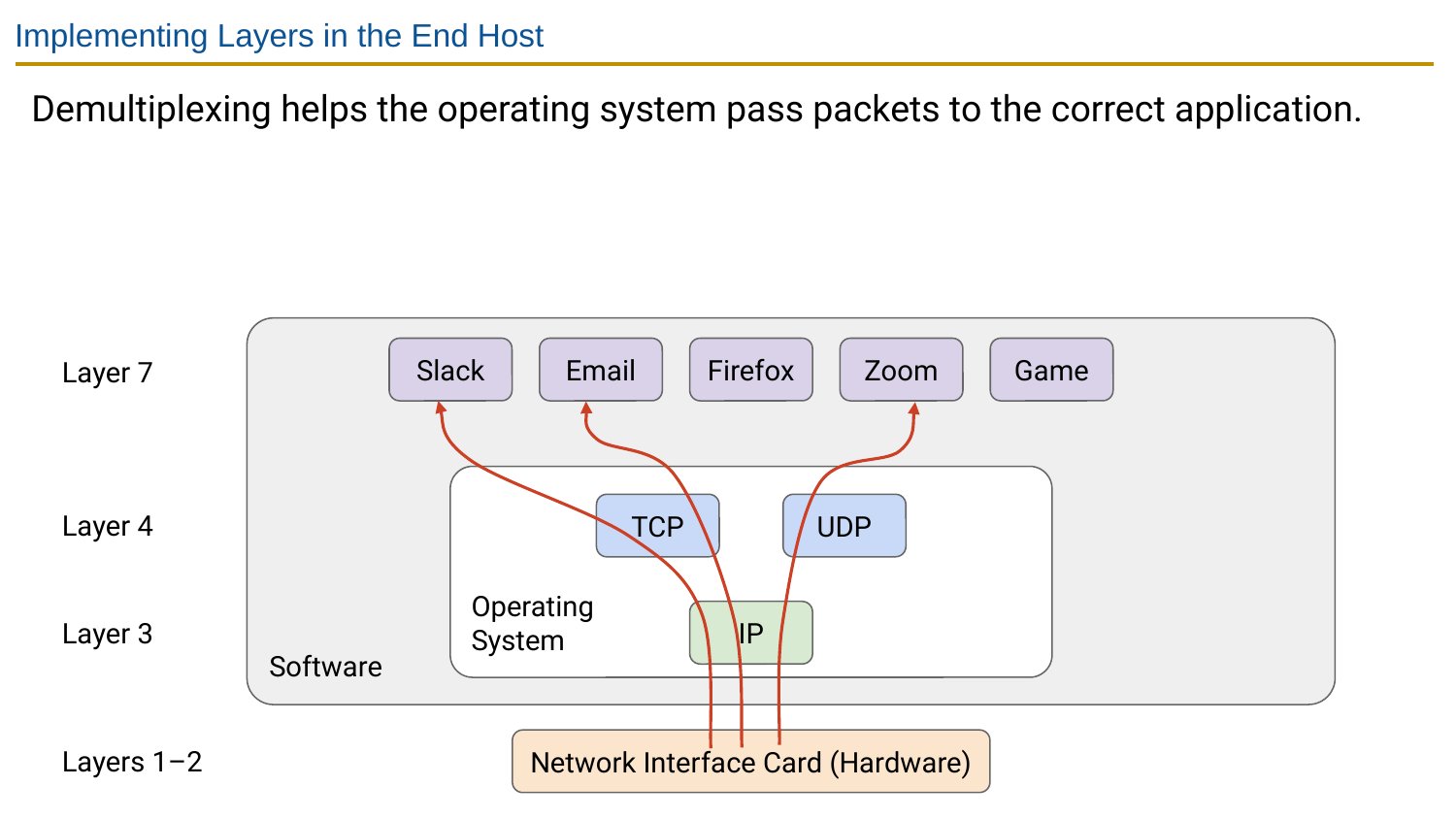

# Implementing Layers in the End Host
Demultiplexing helps the operating system pass packets to the correct application.
Software
Slack
Email
Firefox
Zoom
Game
Layer 7

Operating
System
Layer 4
TCP
UDP
Layer 3
IP
Layers 1–2
Network Interface Card (Hardware)